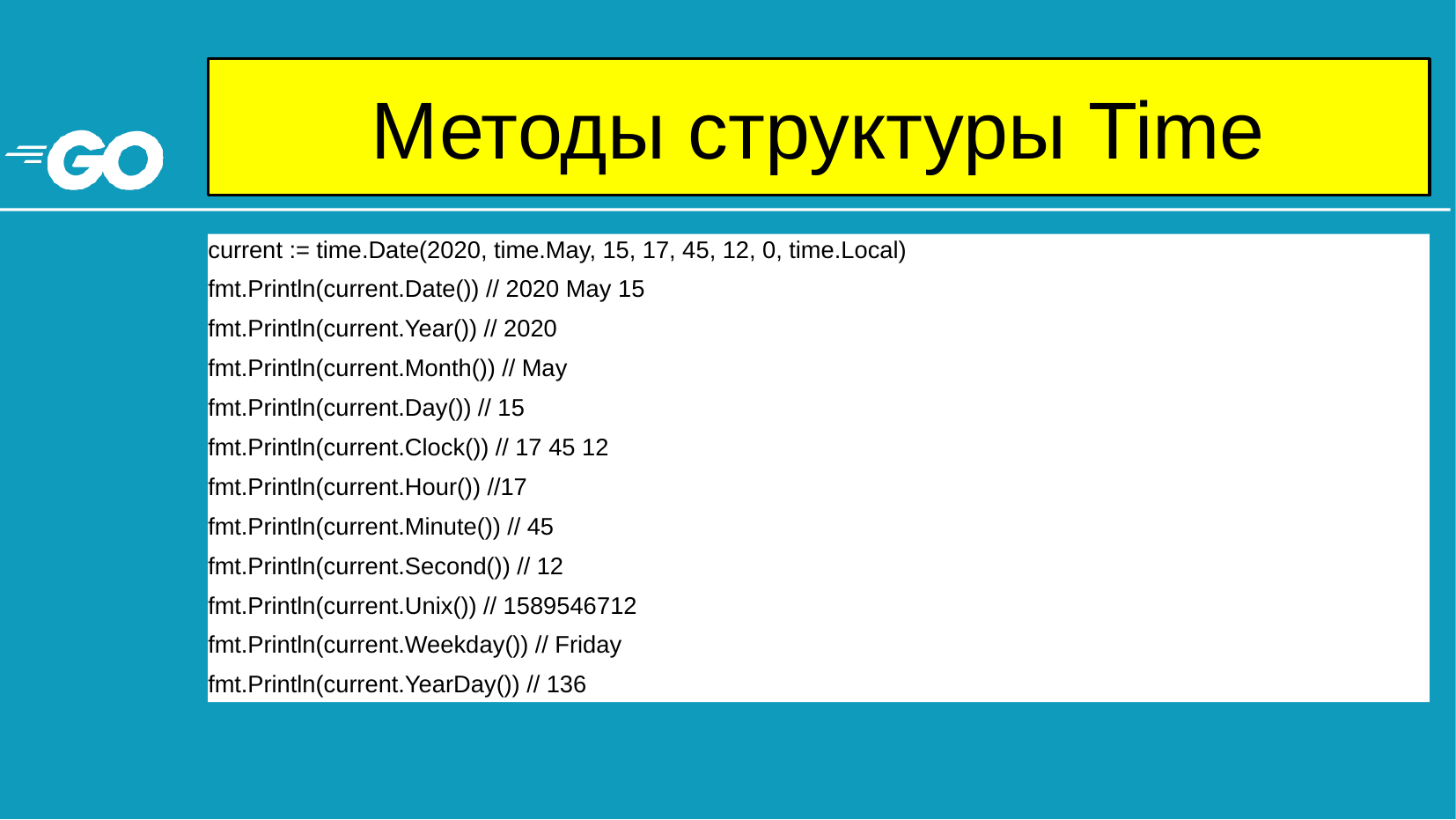

# Методы структуры Time
current := time.Date(2020, time.May, 15, 17, 45, 12, 0, time.Local)
fmt.Println(current.Date()) // 2020 May 15
fmt.Println(current.Year()) // 2020
fmt.Println(current.Month()) // May
fmt.Println(current.Day()) // 15
fmt.Println(current.Clock()) // 17 45 12
fmt.Println(current.Hour()) //17
fmt.Println(current.Minute()) // 45
fmt.Println(current.Second()) // 12
fmt.Println(current.Unix()) // 1589546712
fmt.Println(current.Weekday()) // Friday
fmt.Println(current.YearDay()) // 136